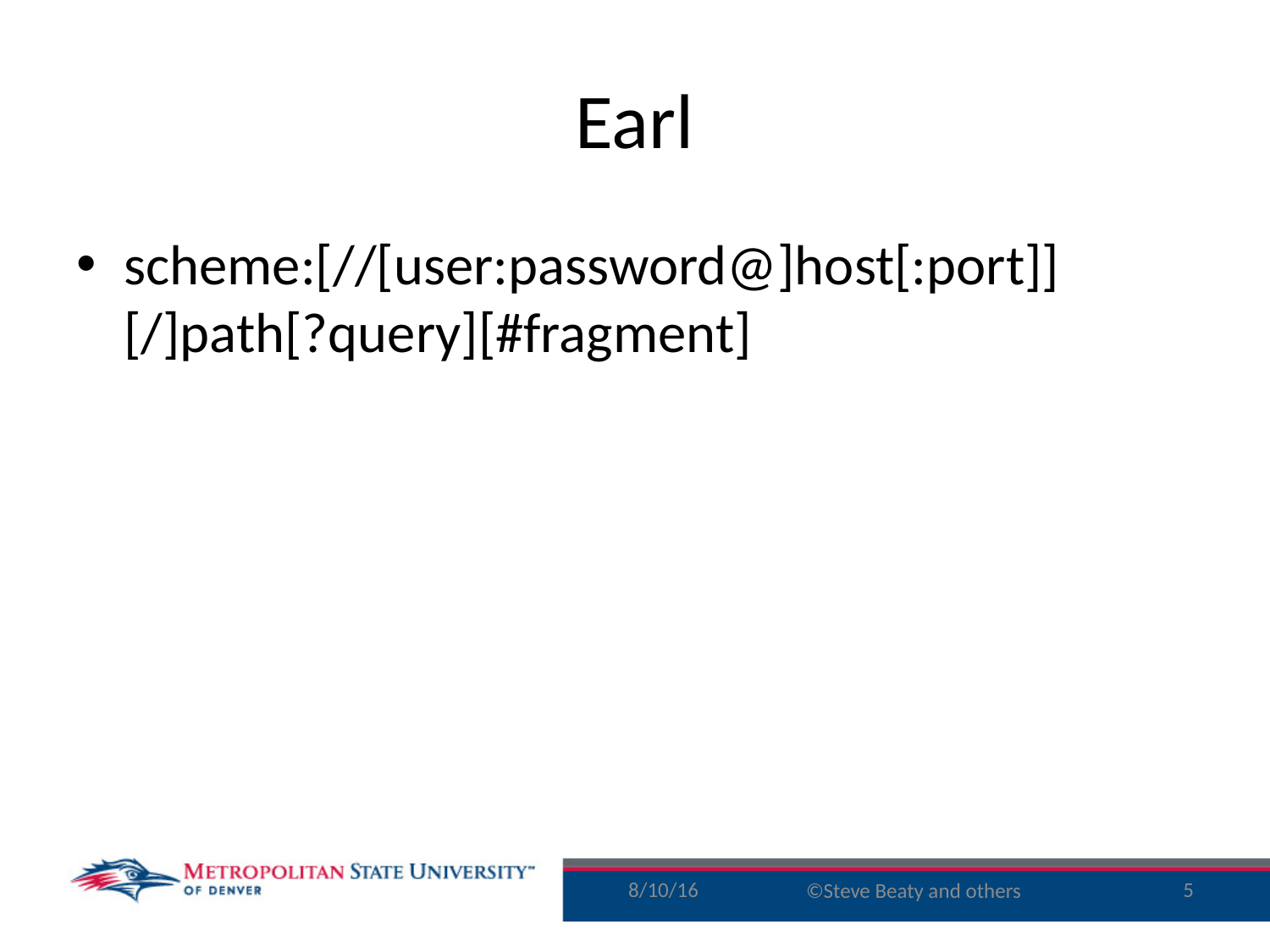

# Earl
scheme:[//[user:password@]host[:port]][/]path[?query][#fragment]
8/10/16
5
©Steve Beaty and others